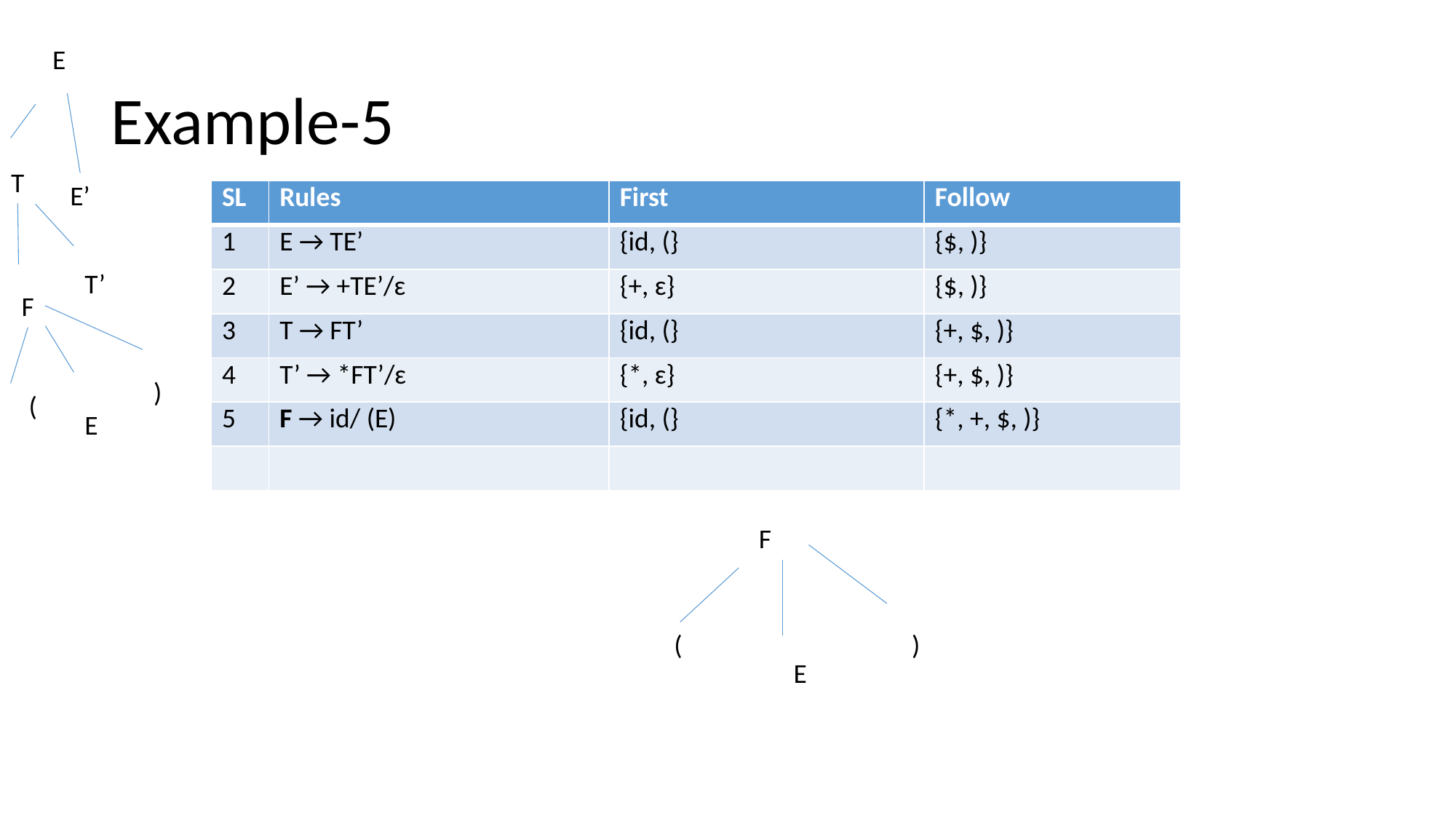

E
# Example-5
T
E’
| SL | Rules | First | Follow |
| --- | --- | --- | --- |
| 1 | E → TE’ | {id, (} | {$, )} |
| 2 | E’ → +TE’/ɛ | {+, ɛ} | {$, )} |
| 3 | T → FT’ | {id, (} | {+, $, )} |
| 4 | T’ → \*FT’/ɛ | {\*, ɛ} | {+, $, )} |
| 5 | F → id/ (E) | {id, (} | {\*, +, $, )} |
|  |  |  |  |
T’
F
)
(
E
F
(
)
E